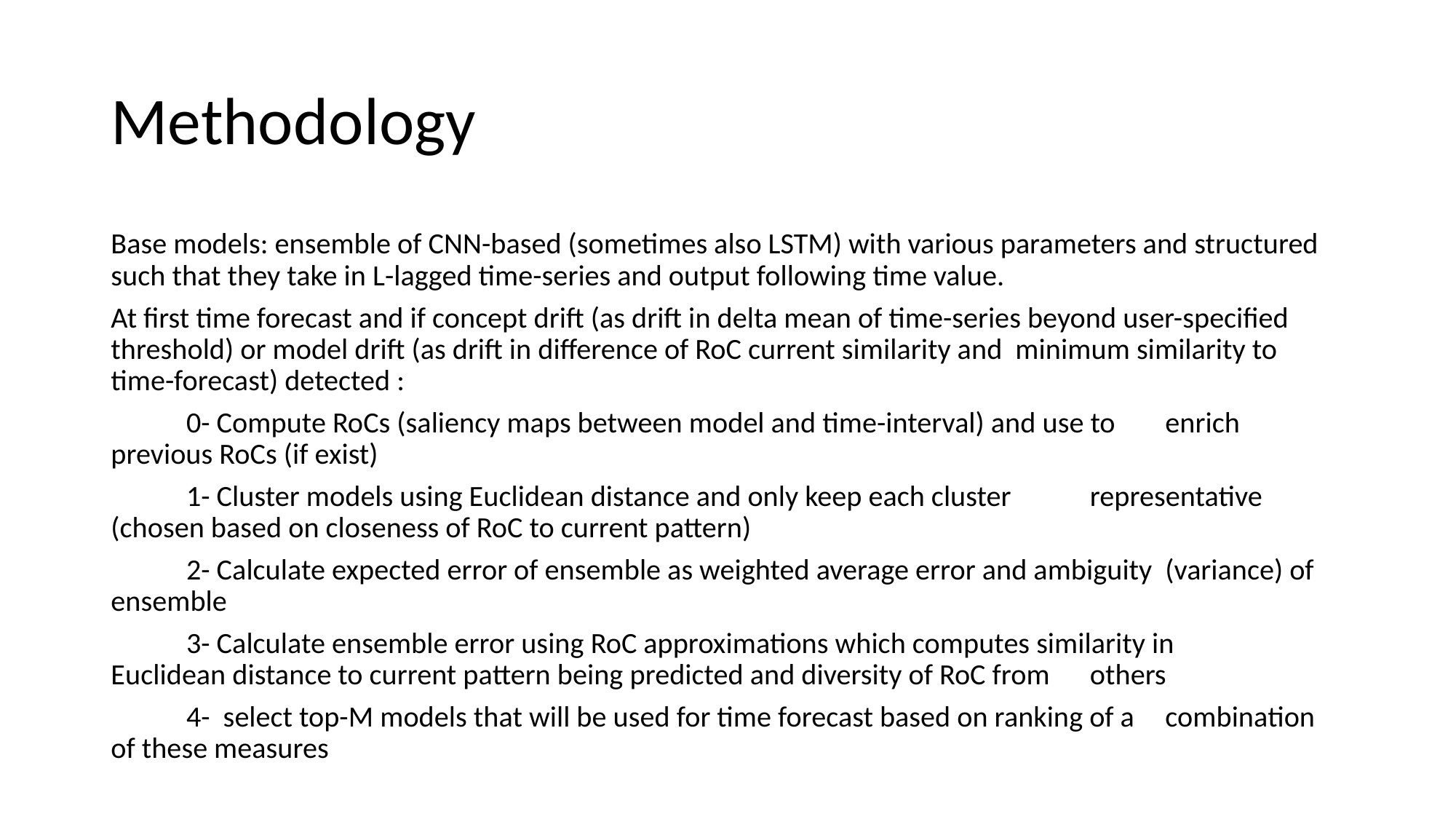

# Methodology
Base models: ensemble of CNN-based (sometimes also LSTM) with various parameters and structured such that they take in L-lagged time-series and output following time value.
At first time forecast and if concept drift (as drift in delta mean of time-series beyond user-specified threshold) or model drift (as drift in difference of RoC current similarity and  minimum similarity to time-forecast) detected :
	0- Compute RoCs (saliency maps between model and time-interval) and use to 	enrich previous RoCs (if exist)
	1- Cluster models using Euclidean distance and only keep each cluster 	representative (chosen based on closeness of RoC to current pattern)
	2- Calculate expected error of ensemble as weighted average error and ambiguity 	(variance) of ensemble
	3- Calculate ensemble error using RoC approximations which computes similarity in 	Euclidean distance to current pattern being predicted and diversity of RoC from 	others
	4-  select top-M models that will be used for time forecast based on ranking of a 	combination of these measures